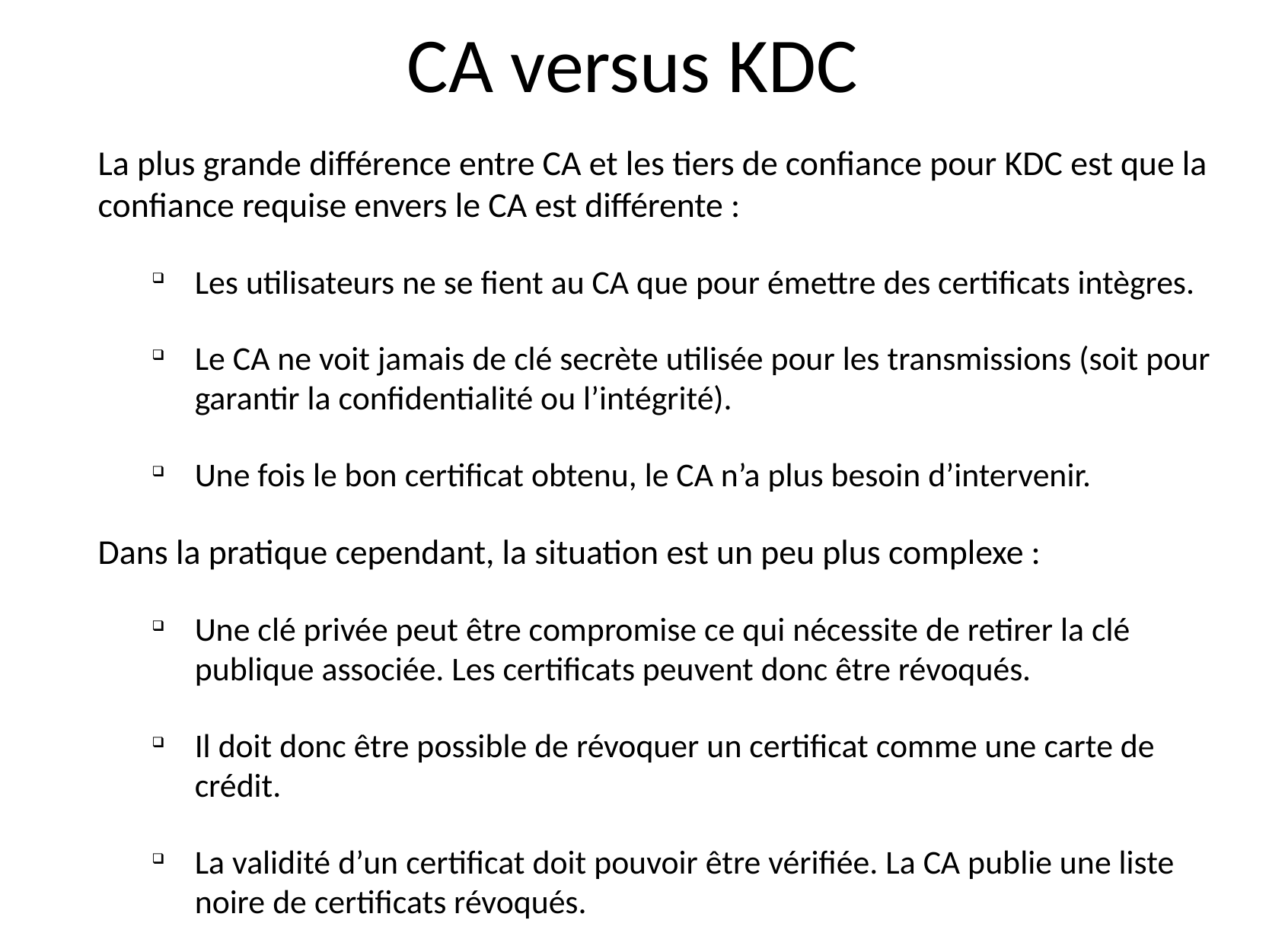

# CA versus KDC
La plus grande différence entre CA et les tiers de confiance pour KDC est que la confiance requise envers le CA est différente :
Les utilisateurs ne se fient au CA que pour émettre des certificats intègres.
Le CA ne voit jamais de clé secrète utilisée pour les transmissions (soit pour garantir la confidentialité ou l’intégrité).
Une fois le bon certificat obtenu, le CA n’a plus besoin d’intervenir.
Dans la pratique cependant, la situation est un peu plus complexe :
Une clé privée peut être compromise ce qui nécessite de retirer la clé publique associée. Les certificats peuvent donc être révoqués.
Il doit donc être possible de révoquer un certificat comme une carte de crédit.
La validité d’un certificat doit pouvoir être vérifiée. La CA publie une liste noire de certificats révoqués.